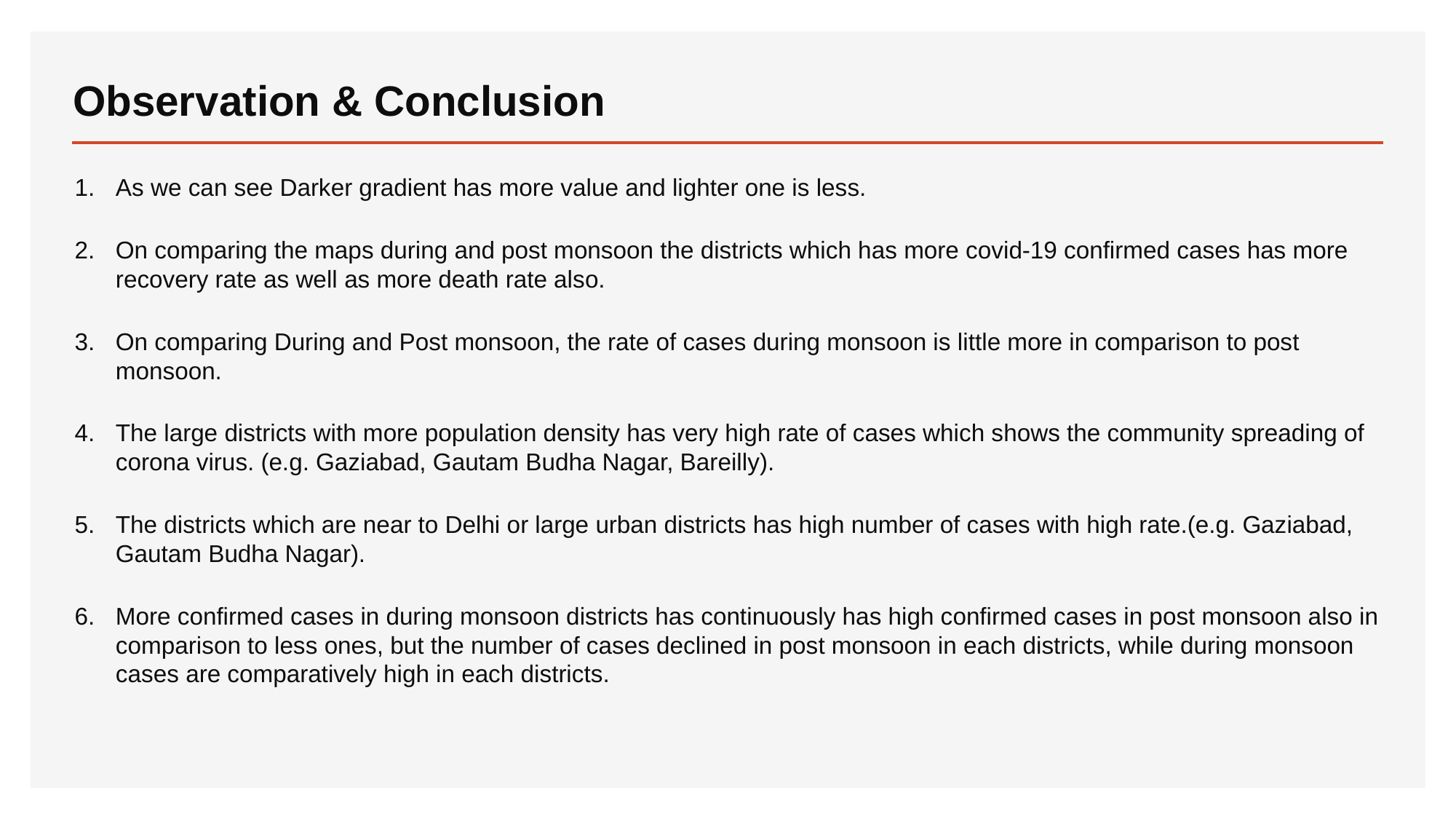

# Observation & Conclusion
As we can see Darker gradient has more value and lighter one is less.
On comparing the maps during and post monsoon the districts which has more covid-19 confirmed cases has more recovery rate as well as more death rate also.
On comparing During and Post monsoon, the rate of cases during monsoon is little more in comparison to post monsoon.
The large districts with more population density has very high rate of cases which shows the community spreading of corona virus. (e.g. Gaziabad, Gautam Budha Nagar, Bareilly).
The districts which are near to Delhi or large urban districts has high number of cases with high rate.(e.g. Gaziabad, Gautam Budha Nagar).
More confirmed cases in during monsoon districts has continuously has high confirmed cases in post monsoon also in comparison to less ones, but the number of cases declined in post monsoon in each districts, while during monsoon cases are comparatively high in each districts.